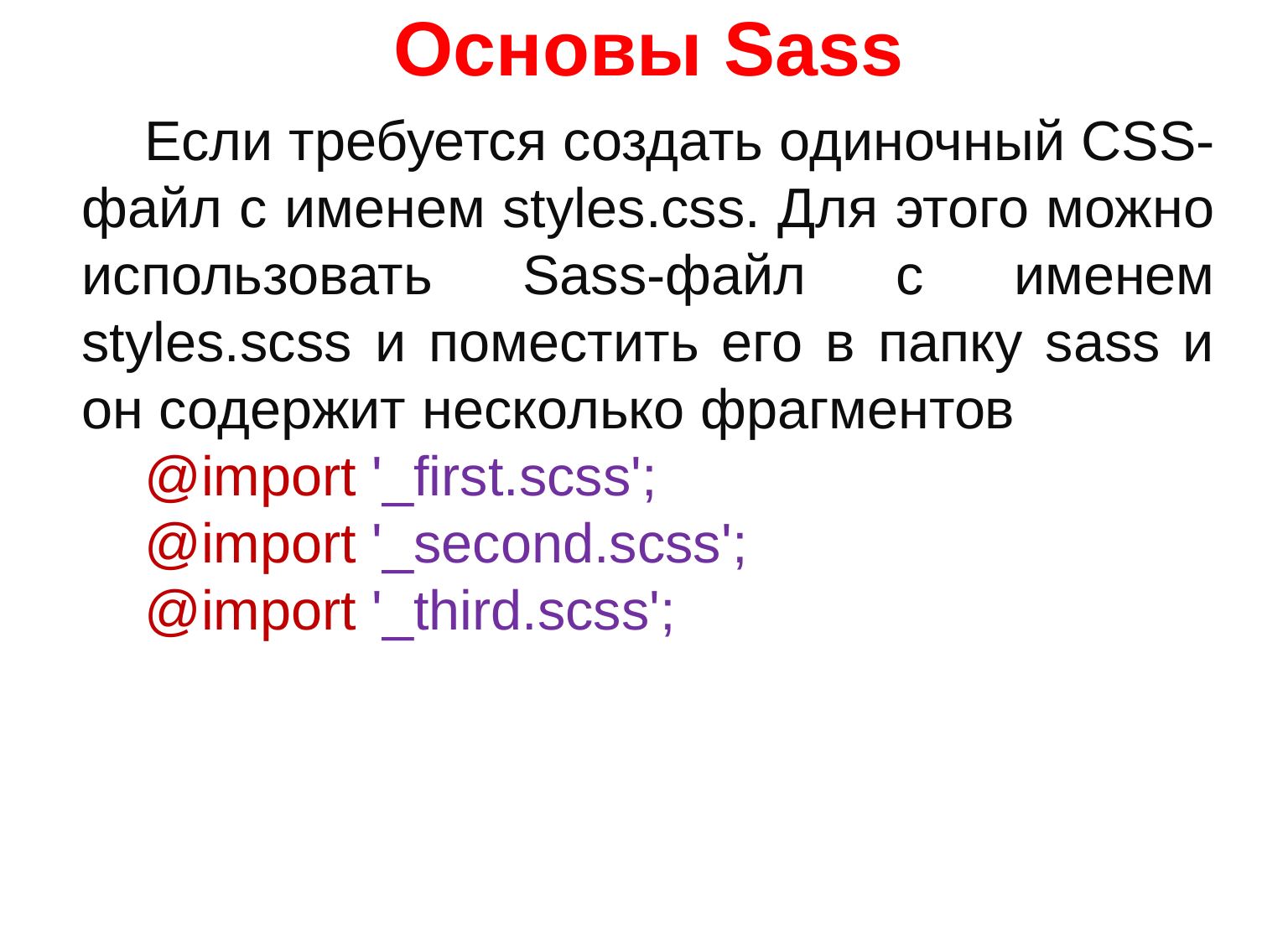

# Основы Sass
Если требуется создать одиночный CSS-файл с именем styles.css. Для этого можно использовать Sass-файл с именем styles.scss и поместить его в папку sass и он содержит несколько фрагментов
@import '_first.scss';
@import '_second.scss';
@import '_third.scss';